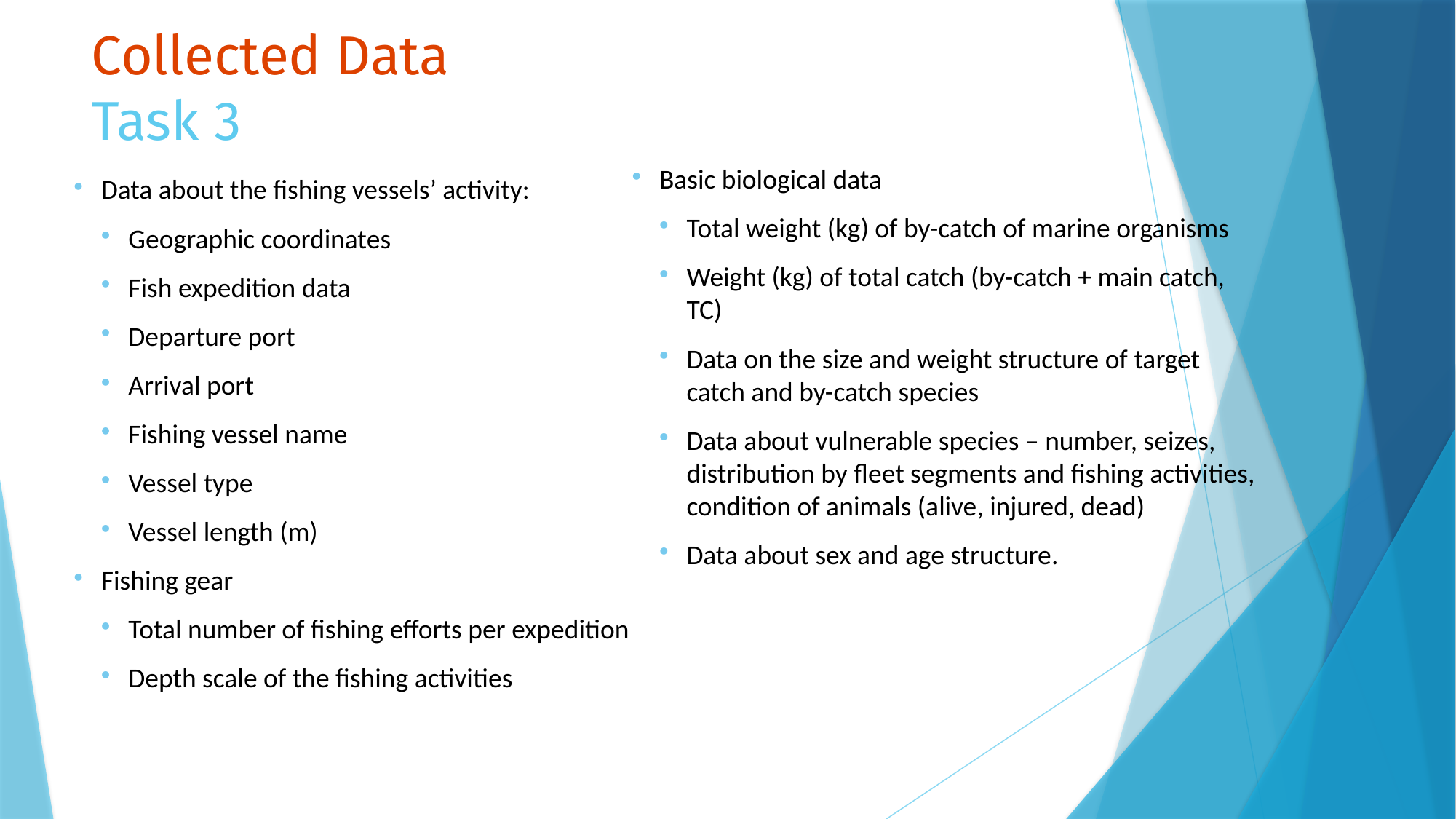

# Collected Data
Task 3
Basic biological data
Total weight (kg) of by-catch of marine organisms
Weight (kg) of total catch (by-catch + main catch, TC)
Data on the size and weight structure of target catch and by-catch species
Data about vulnerable species – number, seizes, distribution by fleet segments and fishing activities, condition of animals (alive, injured, dead)
Data about sex and age structure.

Data about the fishing vessels’ activity:
Geographic coordinates
Fish expedition data
Departure port
Arrival port
Fishing vessel name
Vessel type
Vessel length (m)
Fishing gear
Total number of fishing efforts per expedition
Depth scale of the fishing activities